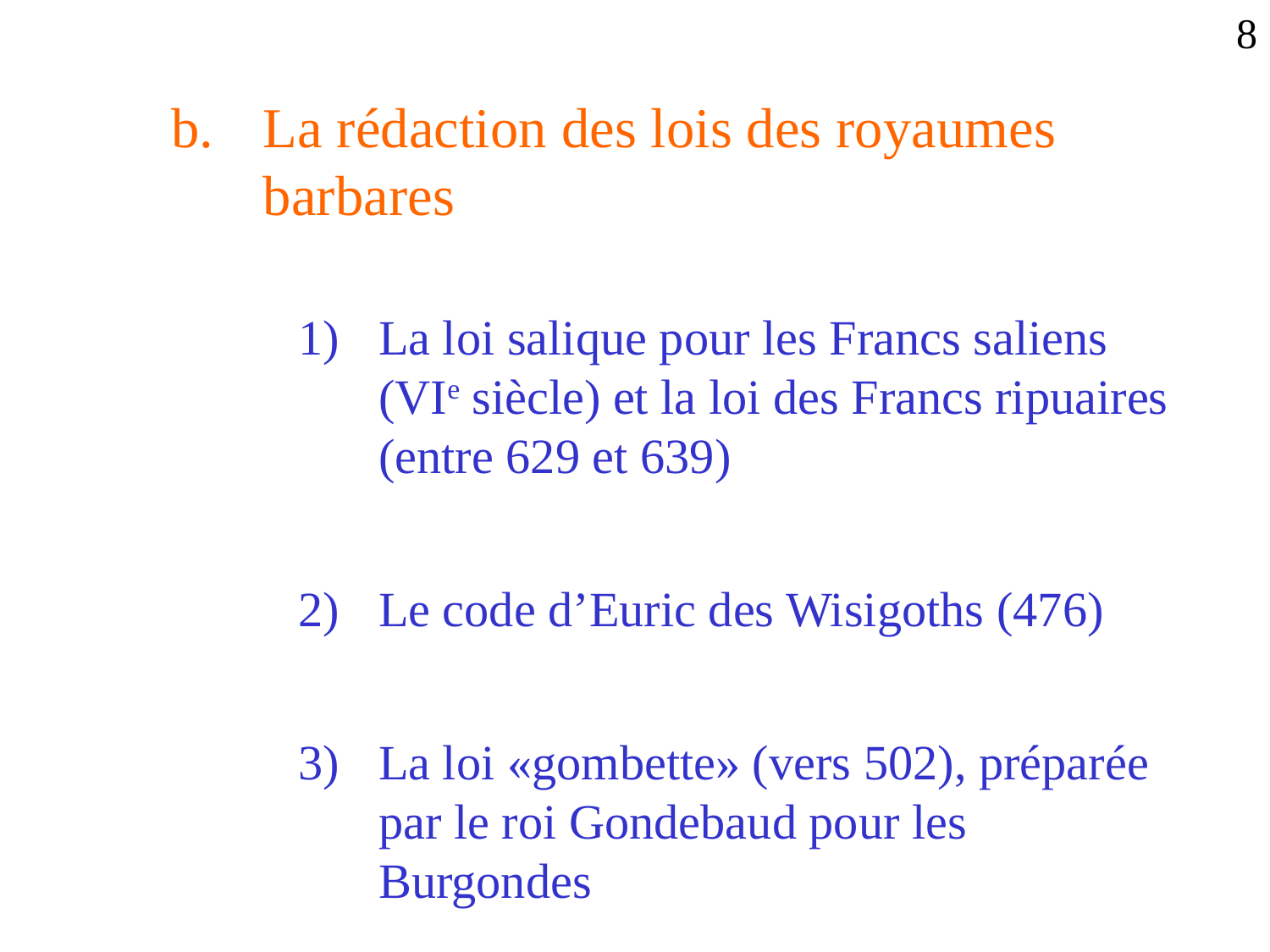

8
La rédaction des lois des royaumes barbares

La loi salique pour les Francs saliens (VIe siècle) et la loi des Francs ripuaires (entre 629 et 639)

Le code d’Euric des Wisigoths (476)

La loi «gombette» (vers 502), préparée par le roi Gondebaud pour les Burgondes